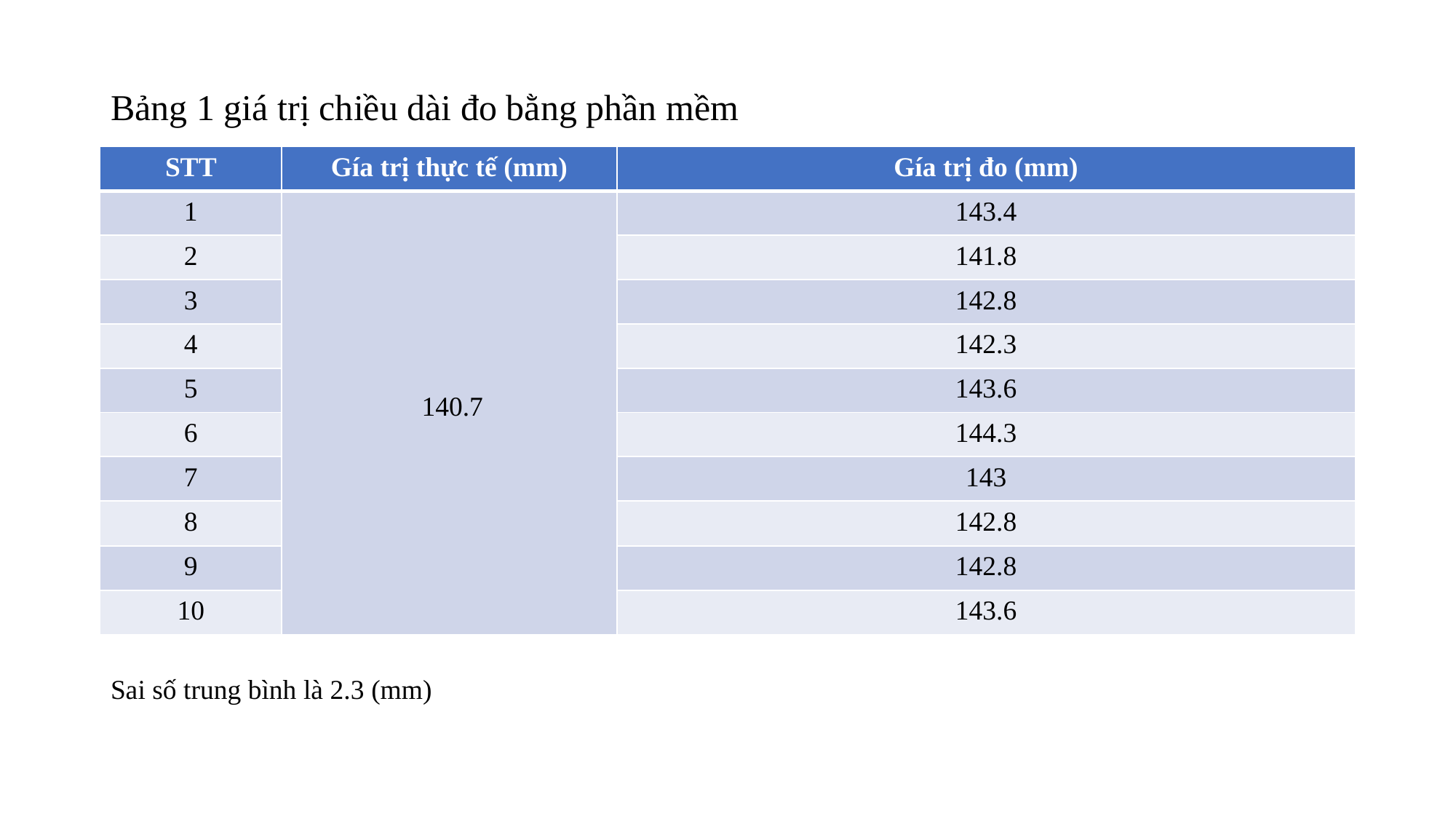

# Bảng 1 giá trị chiều dài đo bằng phần mềm
| STT | Gía trị thực tế (mm) | Gía trị đo (mm) |
| --- | --- | --- |
| 1 |  | 143.4 |
| 2 | 140.7 | 141.8 |
| 3 | 140.7 | 142.8 |
| 4 | 140.7 | 142.3 |
| 5 | 140.7 | 143.6 |
| 6 | 140.7 | 144.3 |
| 7 | 140.7 | 143 |
| 8 | 140.7 | 142.8 |
| 9 | 140.7 | 142.8 |
| 10 | 140.7 | 143.6 |
140.7
Sai số trung bình là 2.3 (mm)